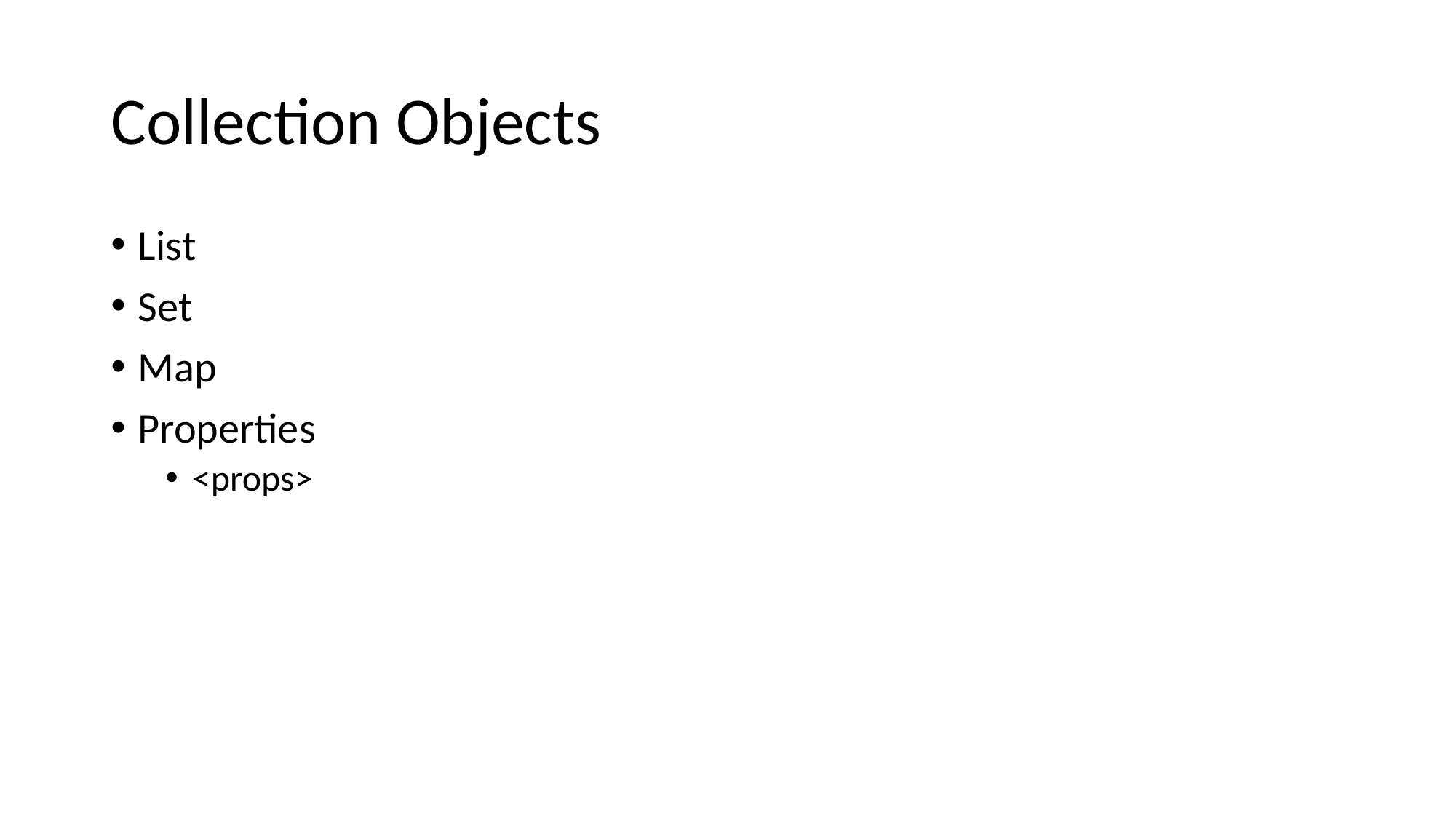

# Collection Objects
List
Set
Map
Properties
<props>